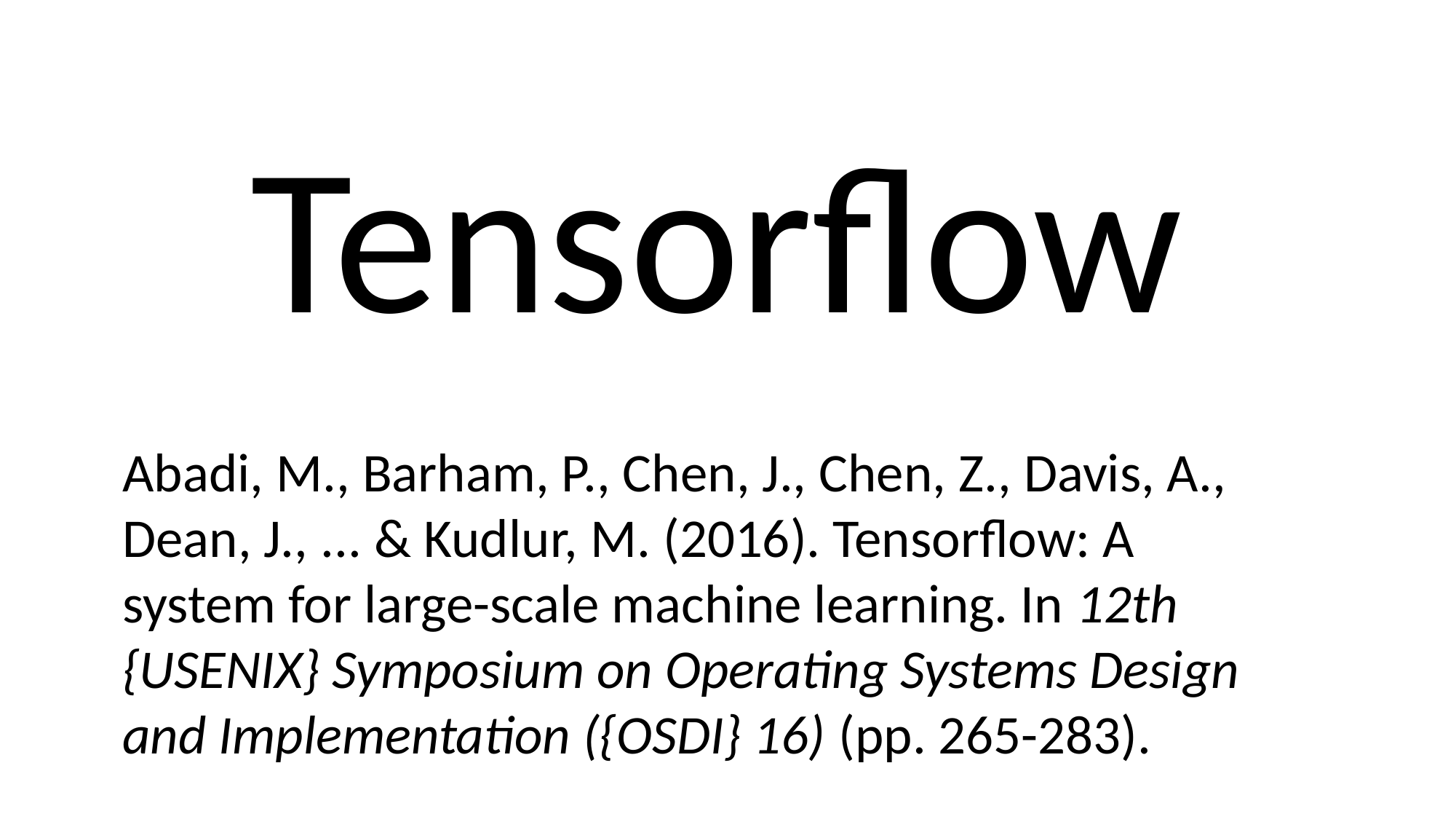

# Tensorflow
Abadi, M., Barham, P., Chen, J., Chen, Z., Davis, A., Dean, J., ... & Kudlur, M. (2016). Tensorflow: A system for large-scale machine learning. In 12th {USENIX} Symposium on Operating Systems Design and Implementation ({OSDI} 16) (pp. 265-283).